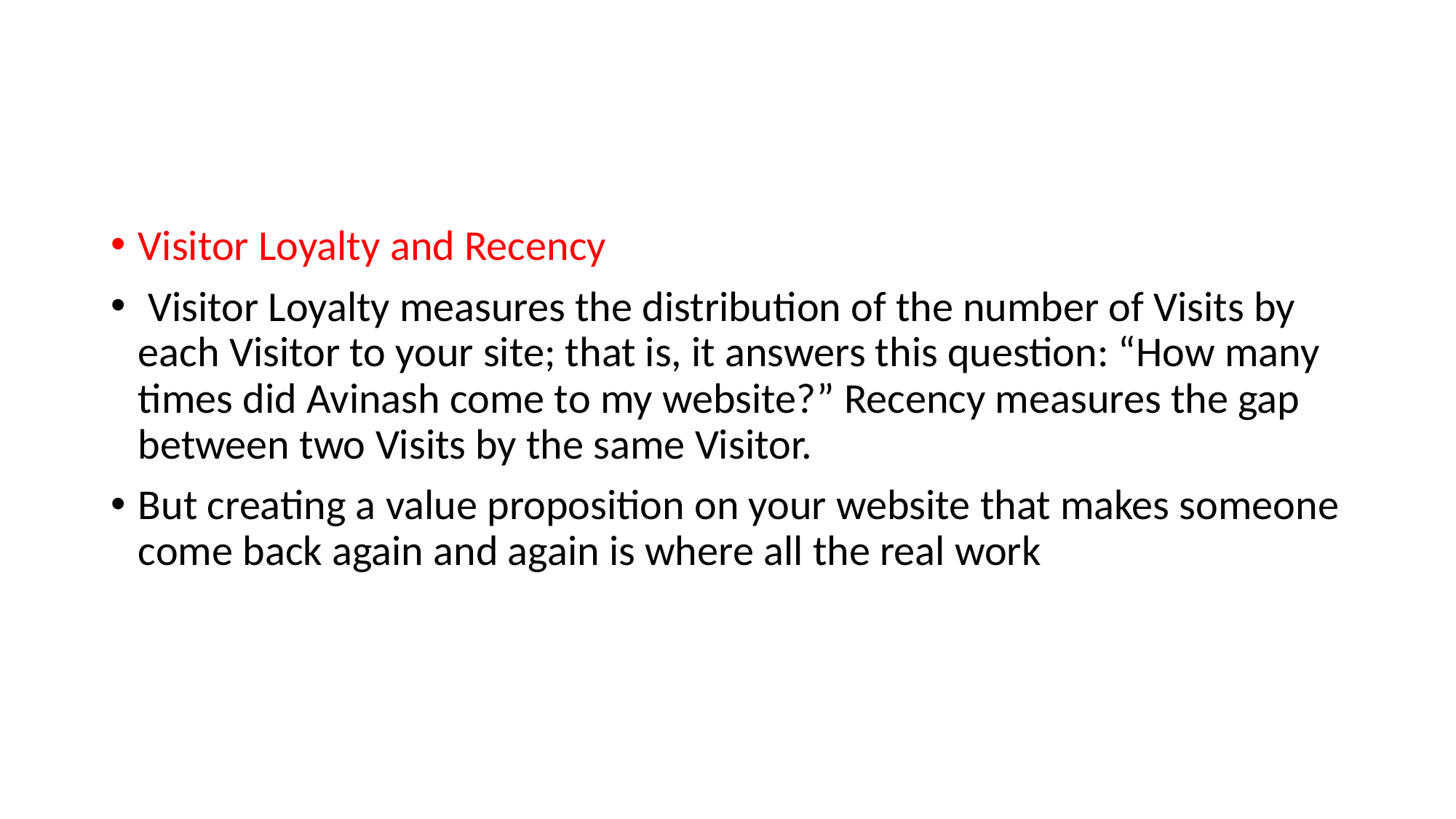

#
Visitor Loyalty and Recency
 Visitor Loyalty measures the distribution of the number of Visits by each Visitor to your site; that is, it answers this question: “How many times did Avinash come to my website?” Recency measures the gap between two Visits by the same Visitor.
But creating a value proposition on your website that makes someone come back again and again is where all the real work